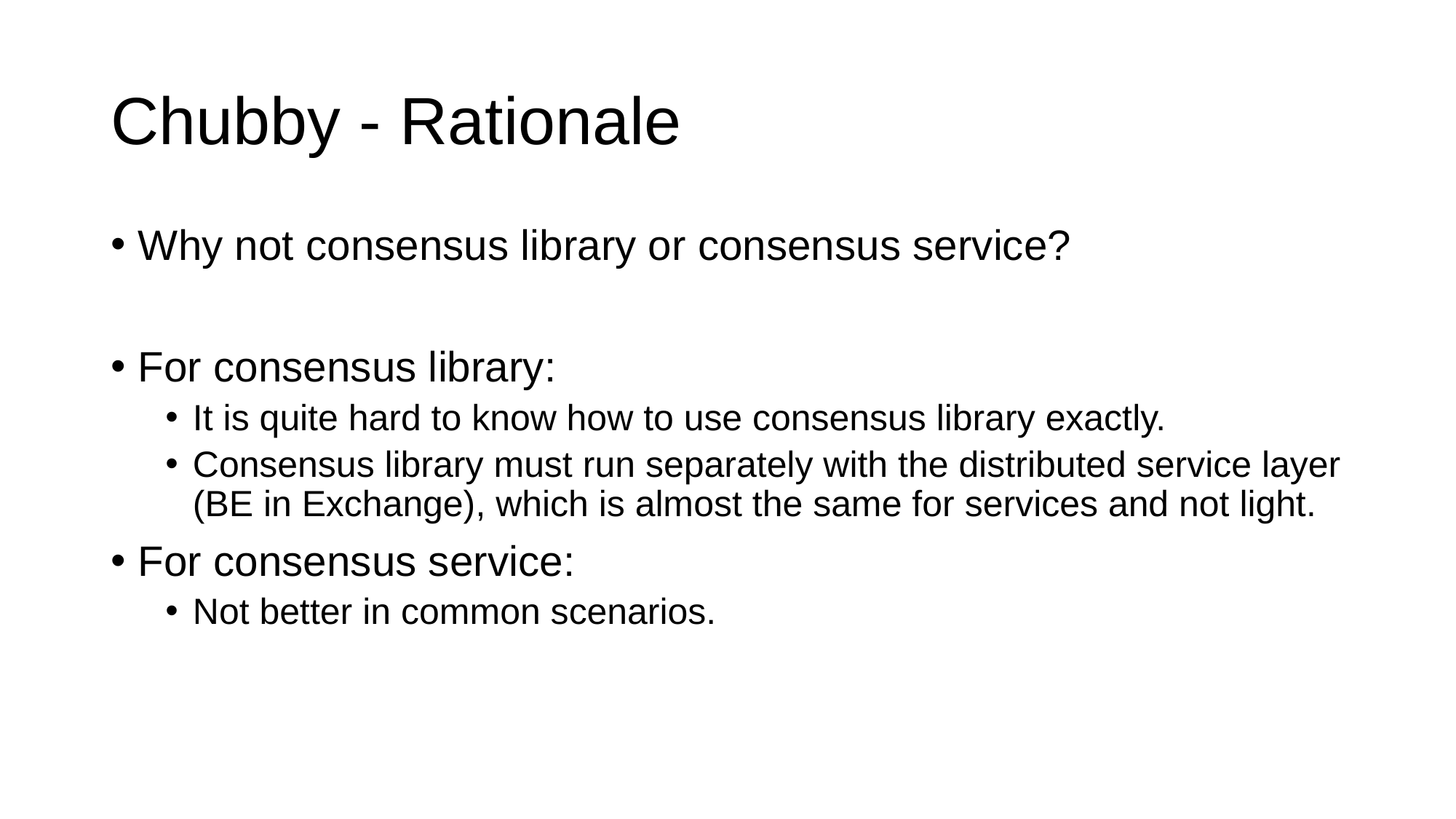

# Chubby - Rationale
Why not consensus library or consensus service?

For consensus library:
It is quite hard to know how to use consensus library exactly.
Consensus library must run separately with the distributed service layer (BE in Exchange), which is almost the same for services and not light.
For consensus service:
Not better in common scenarios.